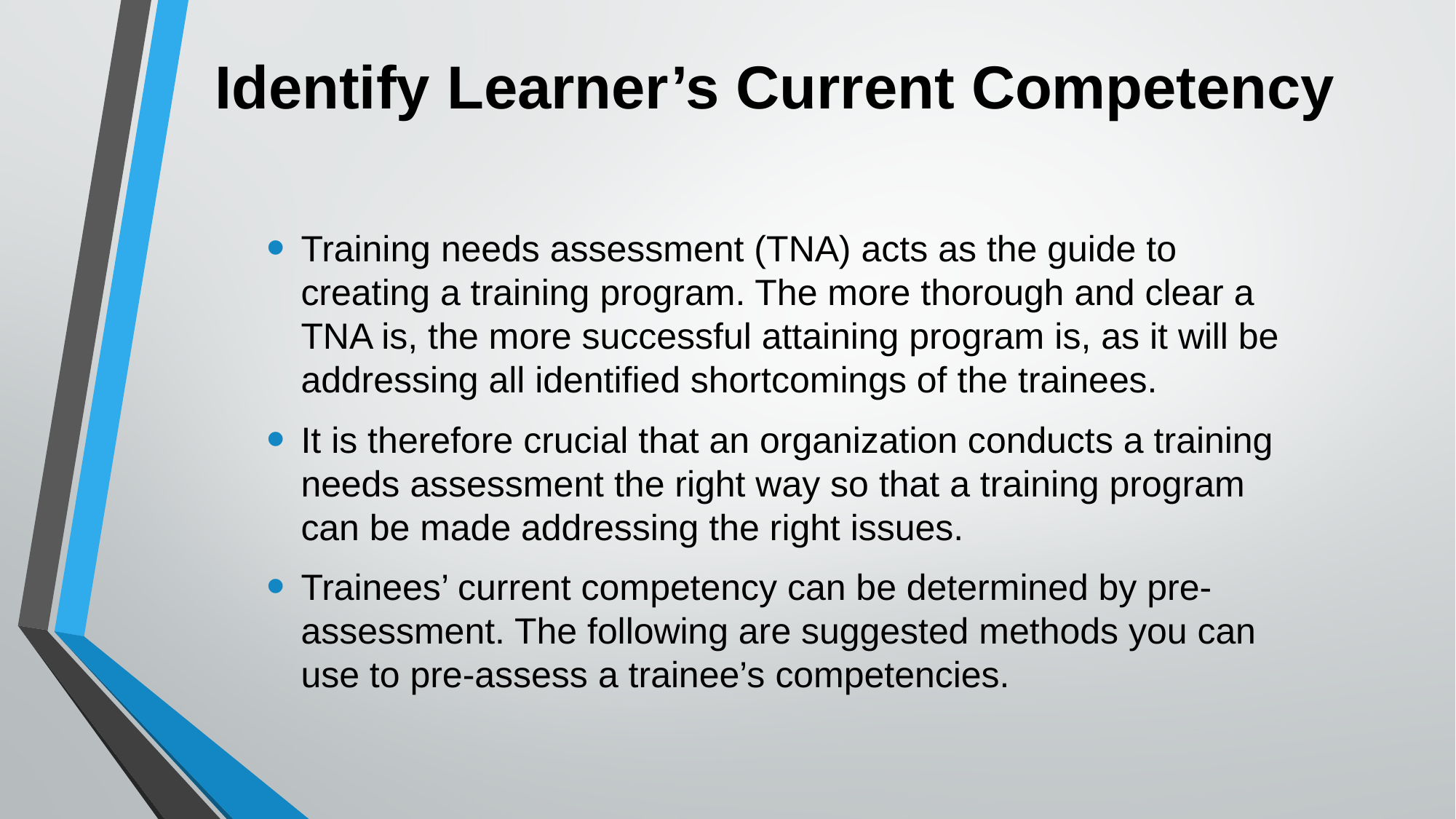

# Identify Learner’s Current Competency
Training needs assessment (TNA) acts as the guide to creating a training program. The more thorough and clear a TNA is, the more successful attaining program is, as it will be addressing all identified shortcomings of the trainees.
It is therefore crucial that an organization conducts a training needs assessment the right way so that a training program can be made addressing the right issues.
Trainees’ current competency can be determined by pre-assessment. The following are suggested methods you can use to pre-assess a trainee’s competencies.